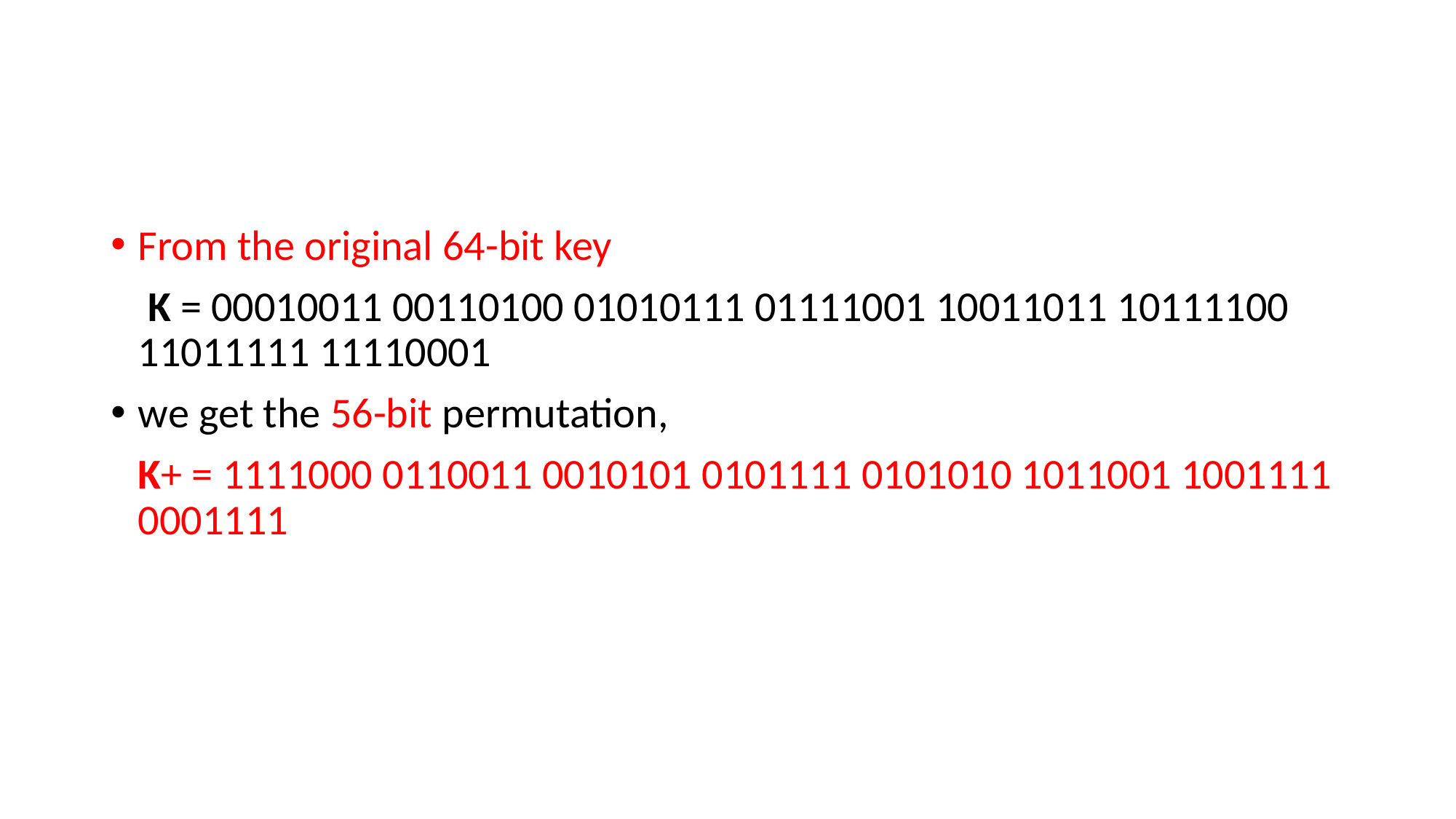

#
From the original 64-bit key
	 K = 00010011 00110100 01010111 01111001 10011011 10111100 11011111 11110001
we get the 56-bit permutation,
	K+ = 1111000 0110011 0010101 0101111 0101010 1011001 1001111 0001111